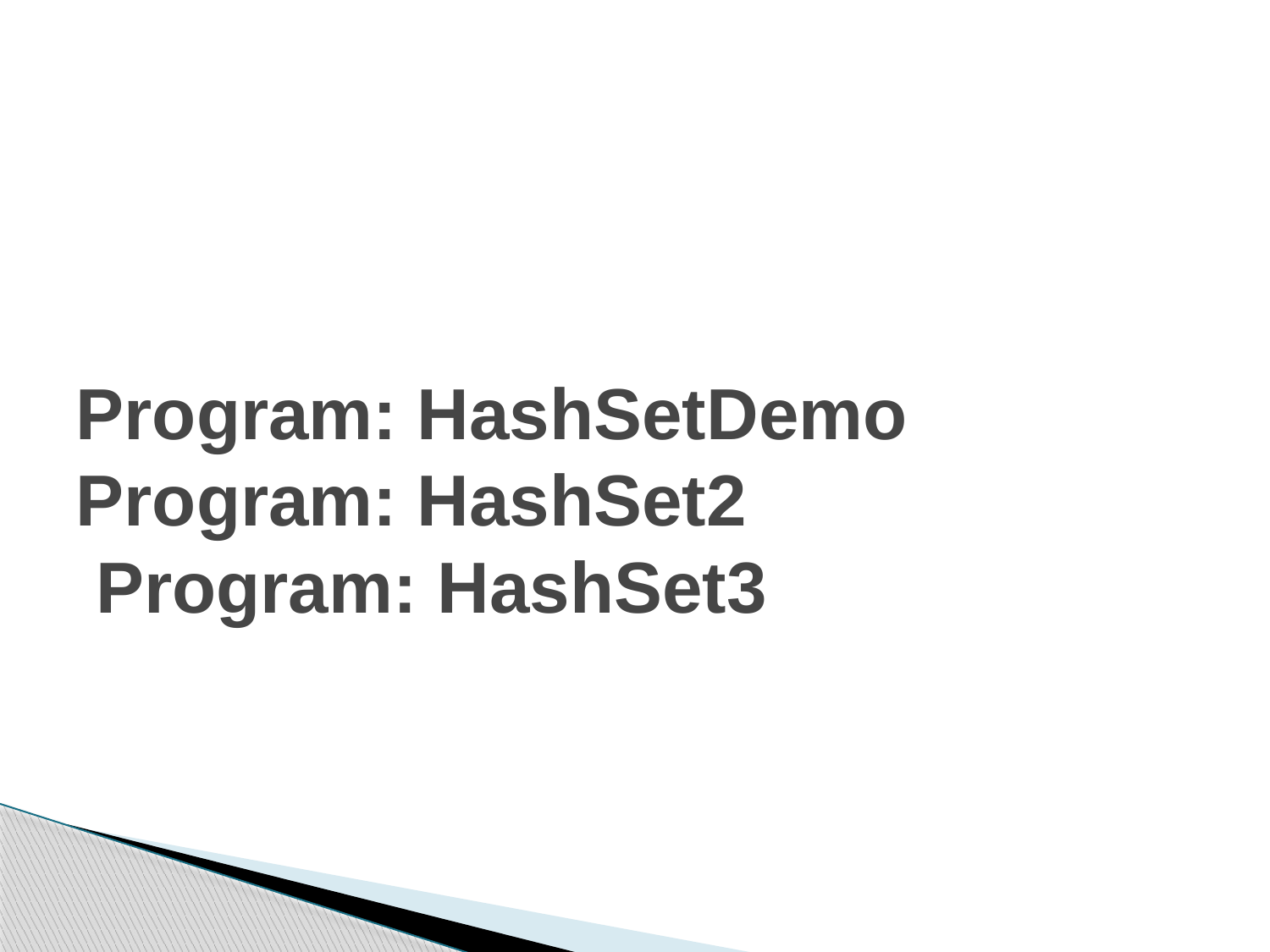

# Program: HashSetDemo Program: HashSet2 Program: HashSet3